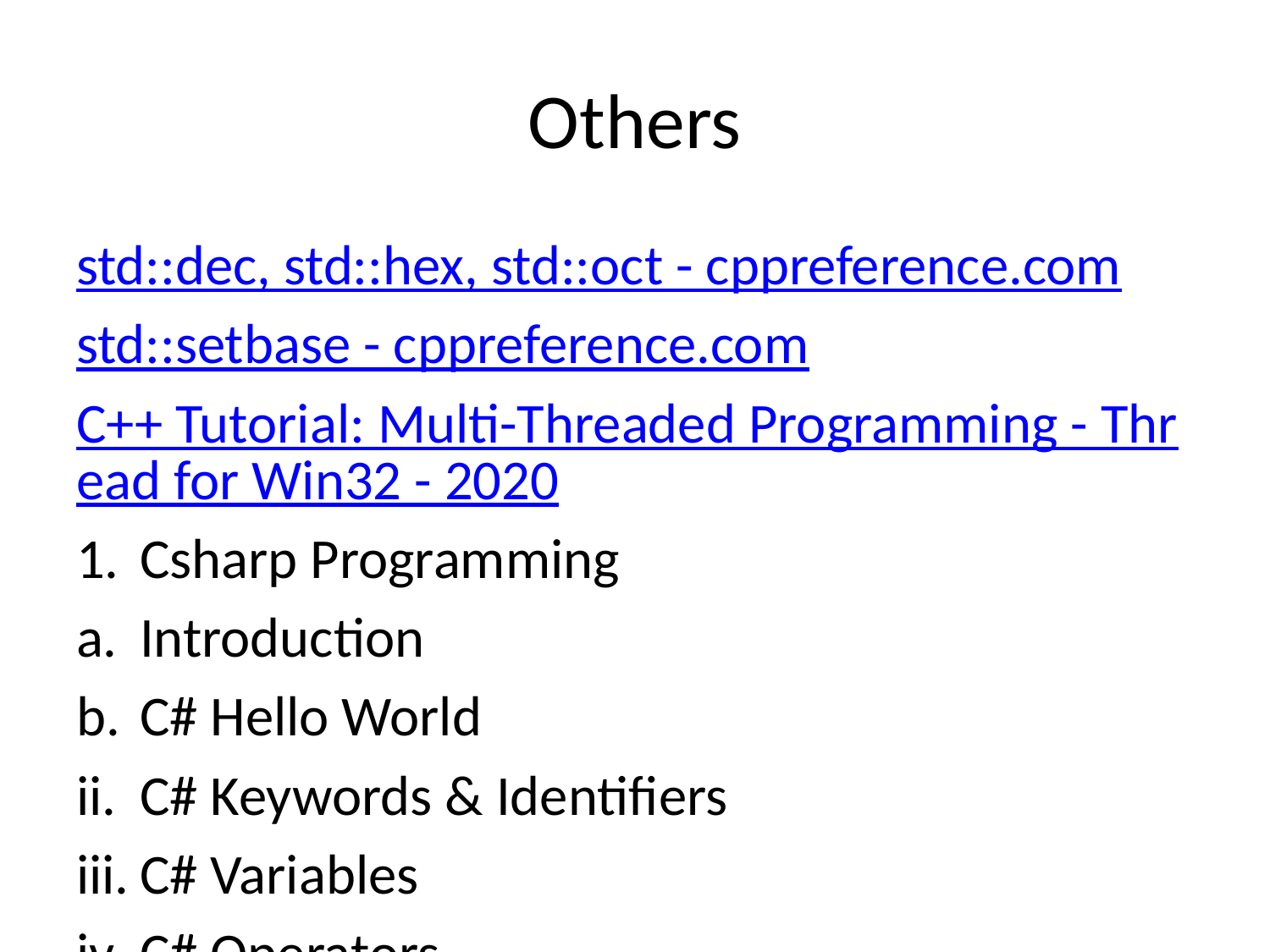

# Others
std::dec, std::hex, std::oct - cppreference.com
std::setbase - cppreference.com
C++ Tutorial: Multi-Threaded Programming - Thread for Win32 - 2020
Csharp Programming
Introduction
C# Hello World
C# Keywords & Identifiers
C# Variables
C# Operators
C# Basic I/O
C# Expressions & Statements
C# Comments
Flow Control
C# if..else
C# for loop
C# while loop
C# foreach loop
C# switch statement
C# ternary operator
Exception Handling
Other Topics
C# Bitwise Operators
C# Preprocessor Directives
C# Namespaces
C# Partial Class & Method